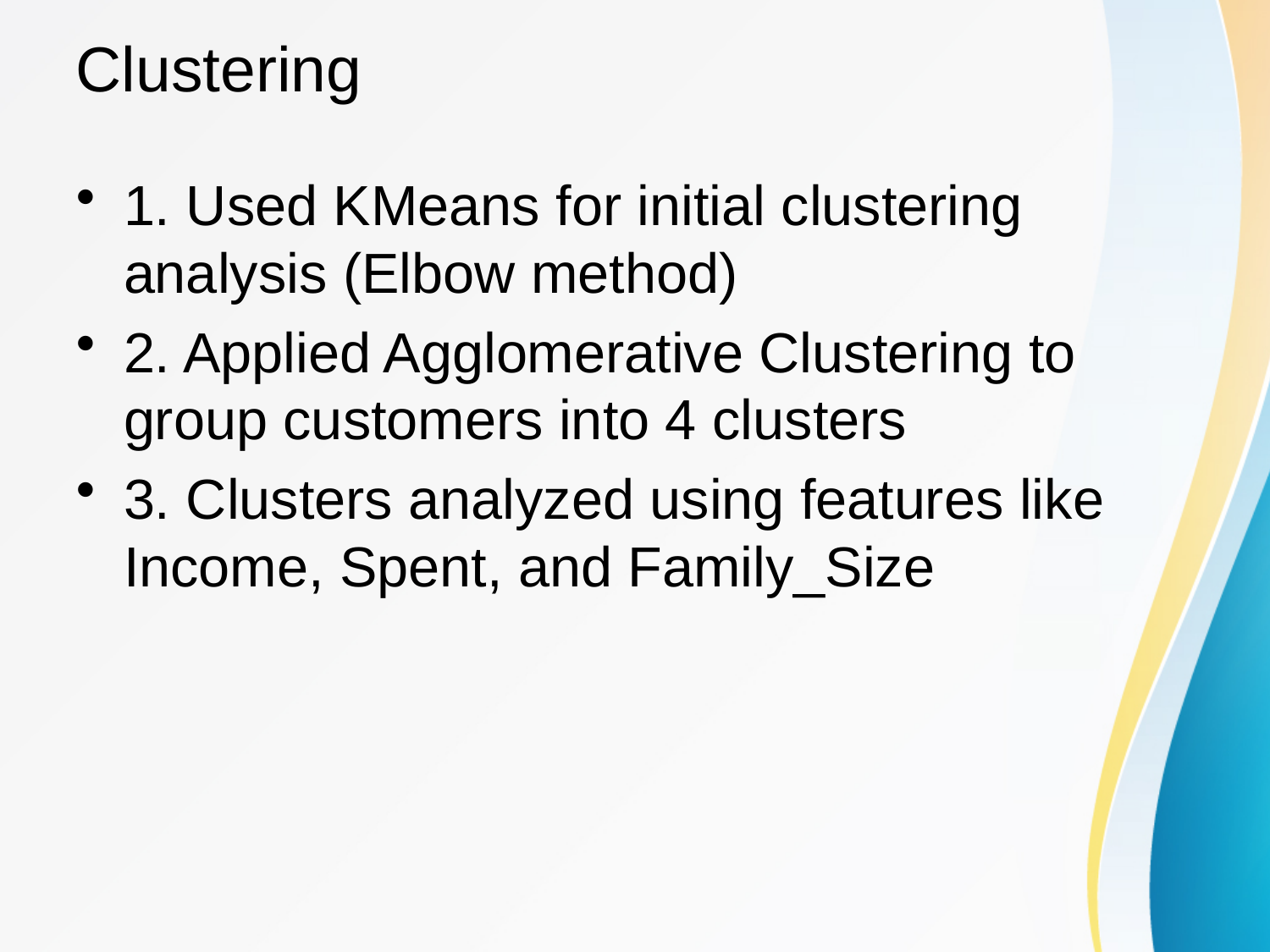

# Clustering
1. Used KMeans for initial clustering analysis (Elbow method)
2. Applied Agglomerative Clustering to group customers into 4 clusters
3. Clusters analyzed using features like Income, Spent, and Family_Size